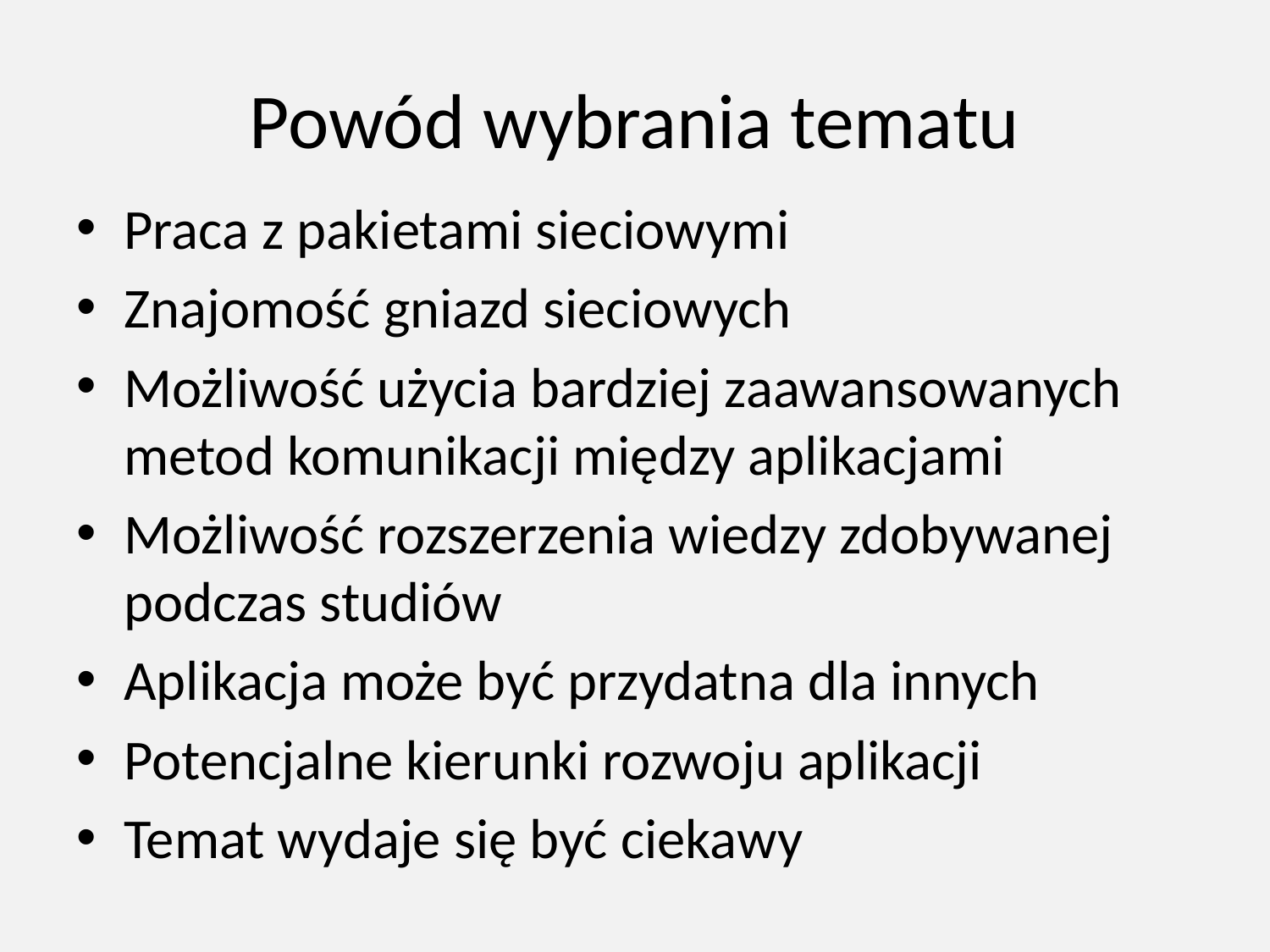

# Powód wybrania tematu
Praca z pakietami sieciowymi
Znajomość gniazd sieciowych
Możliwość użycia bardziej zaawansowanych metod komunikacji między aplikacjami
Możliwość rozszerzenia wiedzy zdobywanej podczas studiów
Aplikacja może być przydatna dla innych
Potencjalne kierunki rozwoju aplikacji
Temat wydaje się być ciekawy